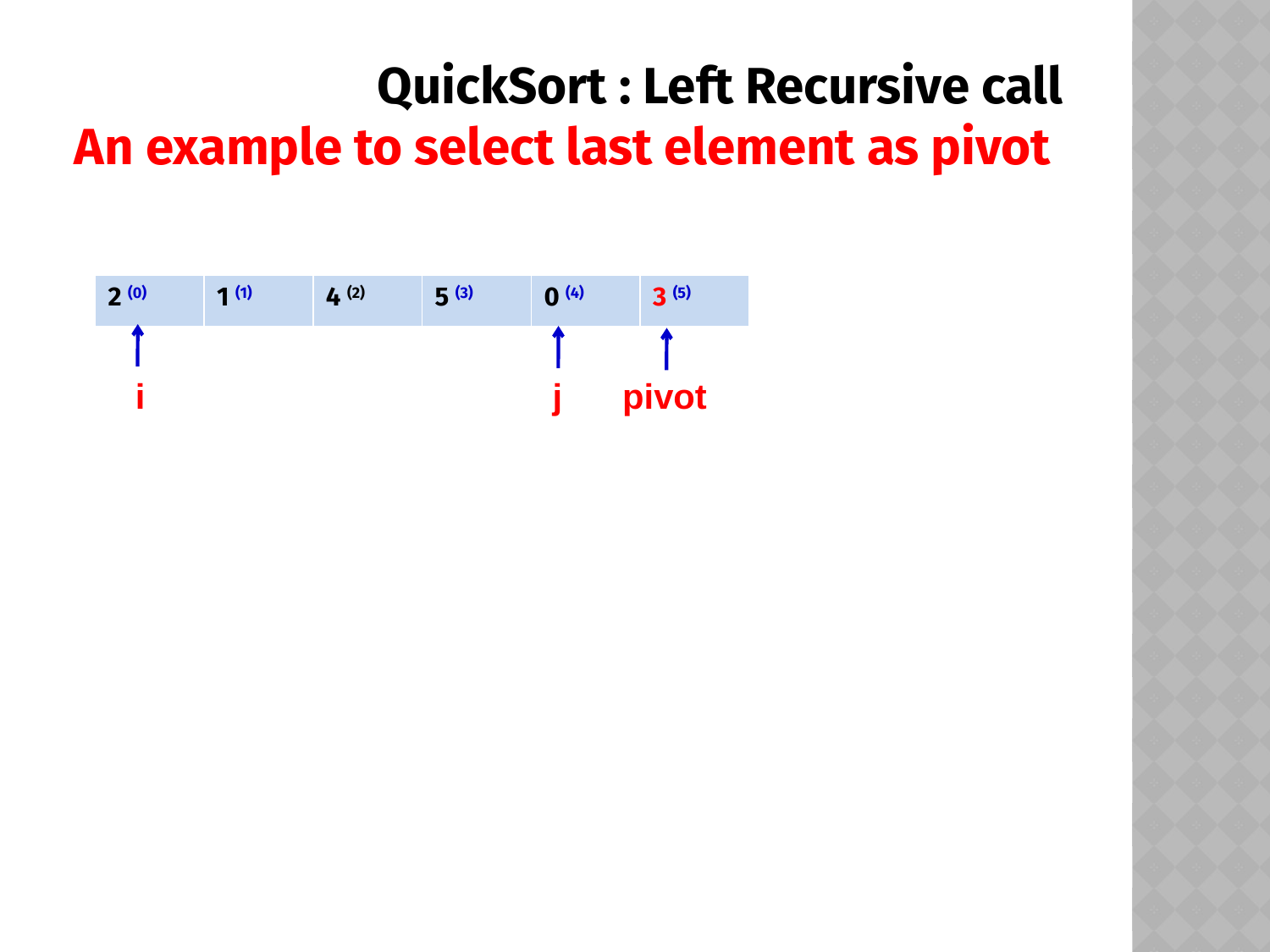

QuickSort : Left Recursive call
An example to select last element as pivot
| 2 (0) | 1 (1) | 4 (2) | 5 (3) | 0 (4) | 3 (5) |
| --- | --- | --- | --- | --- | --- |
i
j
pivot